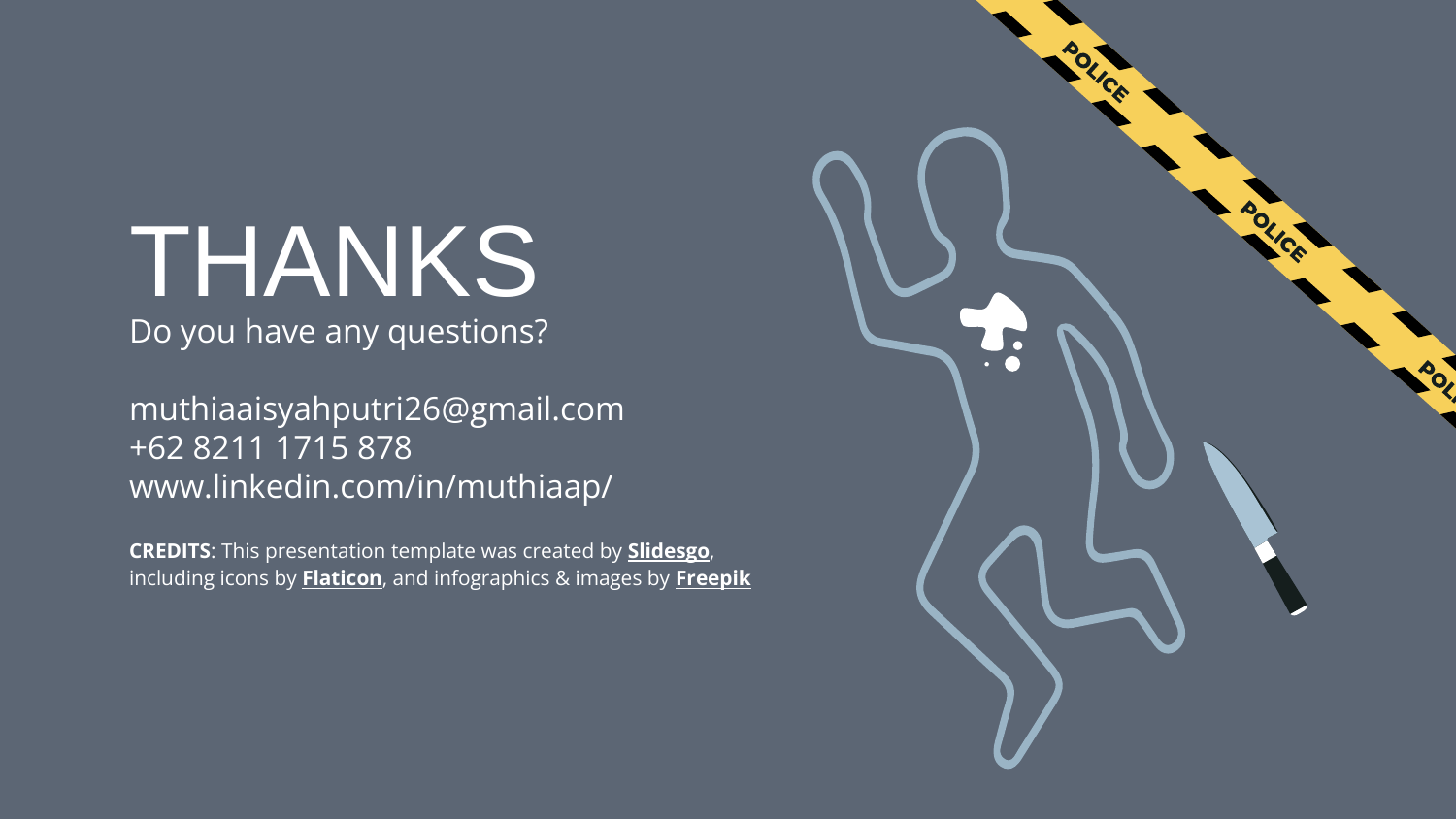

# THANKS

Do you have any questions?

muthiaaisyahputri26@gmail.com
+62 8211 1715 878
www.linkedin.com/in/muthiaap/